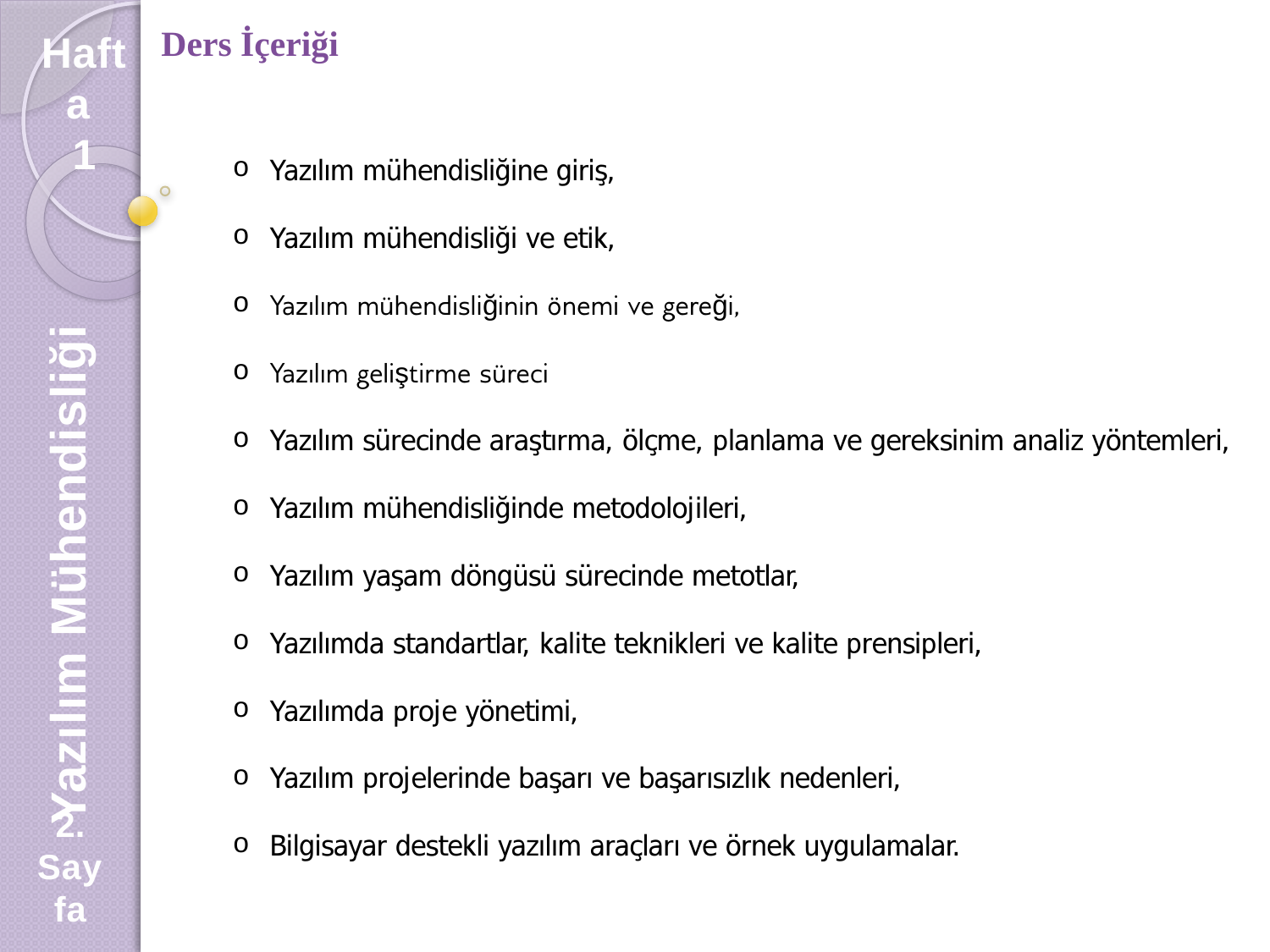

# Ders İçeriği
Hafta
1
Yazılım mühendisliğine giriş,

Yazılım mühendisliği ve etik,

Yazılım mühendisliğinin önemi ve gereği,

Yazılım geliştirme süreci

Yazılım sürecinde araştırma, ölçme, planlama ve gereksinim analiz yöntemleri,

Yazılım mühendisliğinde metodolojileri,

Yazılım yaşam döngüsü sürecinde metotlar,

Yazılımda standartlar, kalite teknikleri ve kalite prensipleri,

Yazılımda proje yönetimi,

Yazılım projelerinde başarı ve başarısızlık nedenleri,

Bilgisayar destekli yazılım araçları ve örnek uygulamalar.

Yazılım Mühendisliği
2.
Sayfa